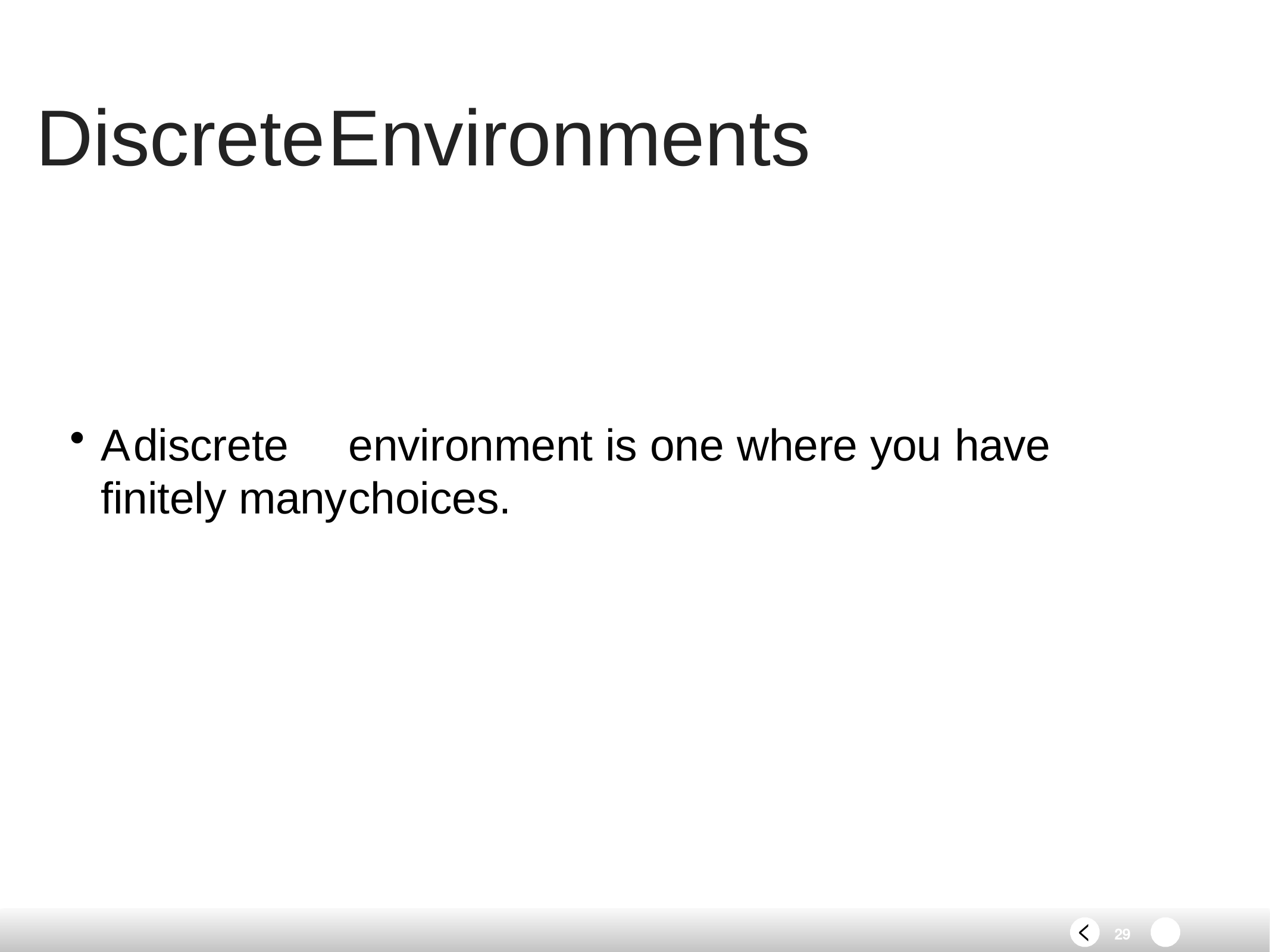

# Discrete	Environments
A	discrete	environment	is	one	where	you	have	finitely many	choices.
<
29	>